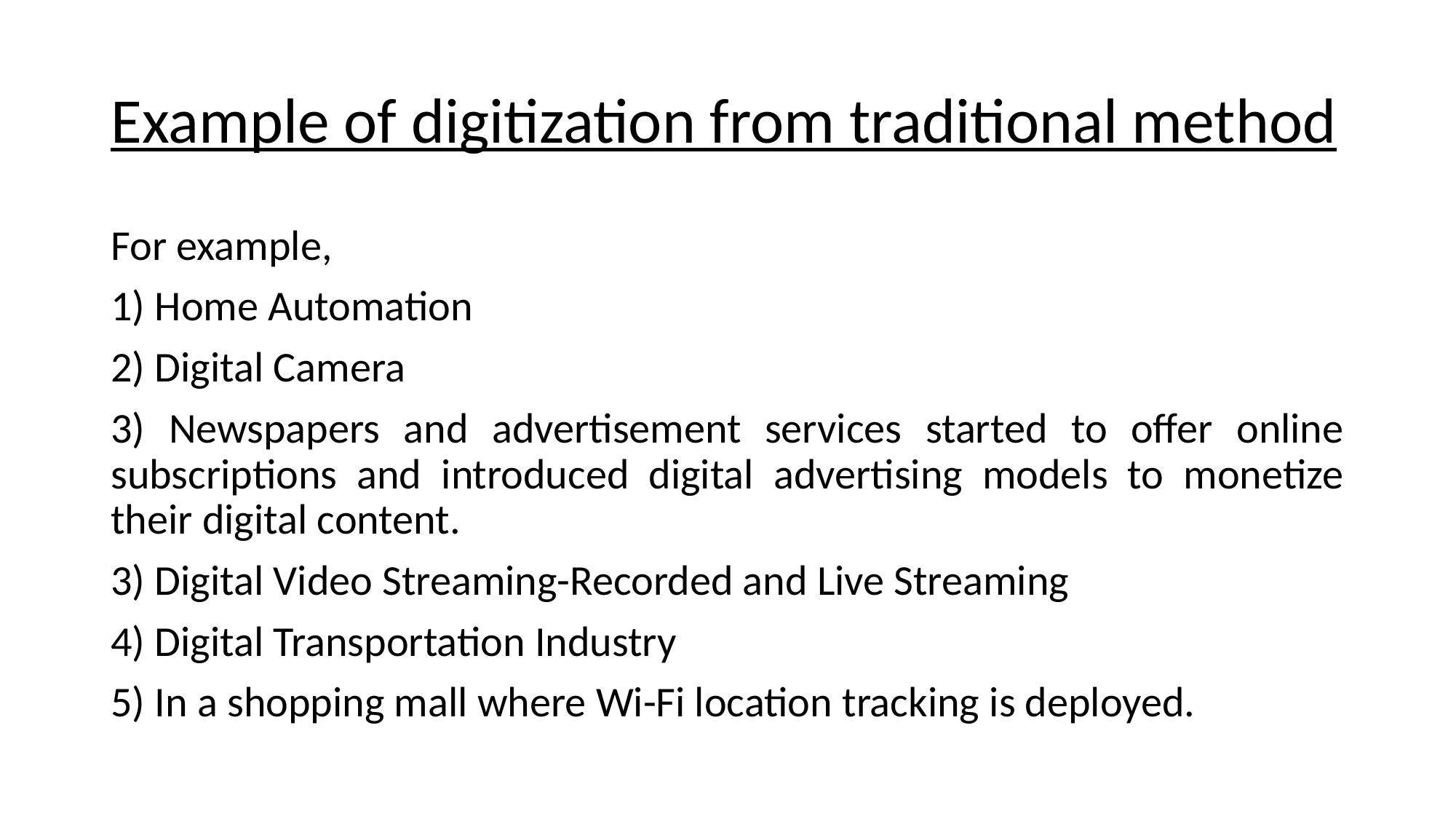

# Example of digitization from traditional method
For example,
1) Home Automation
2) Digital Camera
3) Newspapers and advertisement services started to offer online subscriptions and introduced digital advertising models to monetize their digital content.
3) Digital Video Streaming-Recorded and Live Streaming
4) Digital Transportation Industry
5) In a shopping mall where Wi-Fi location tracking is deployed.